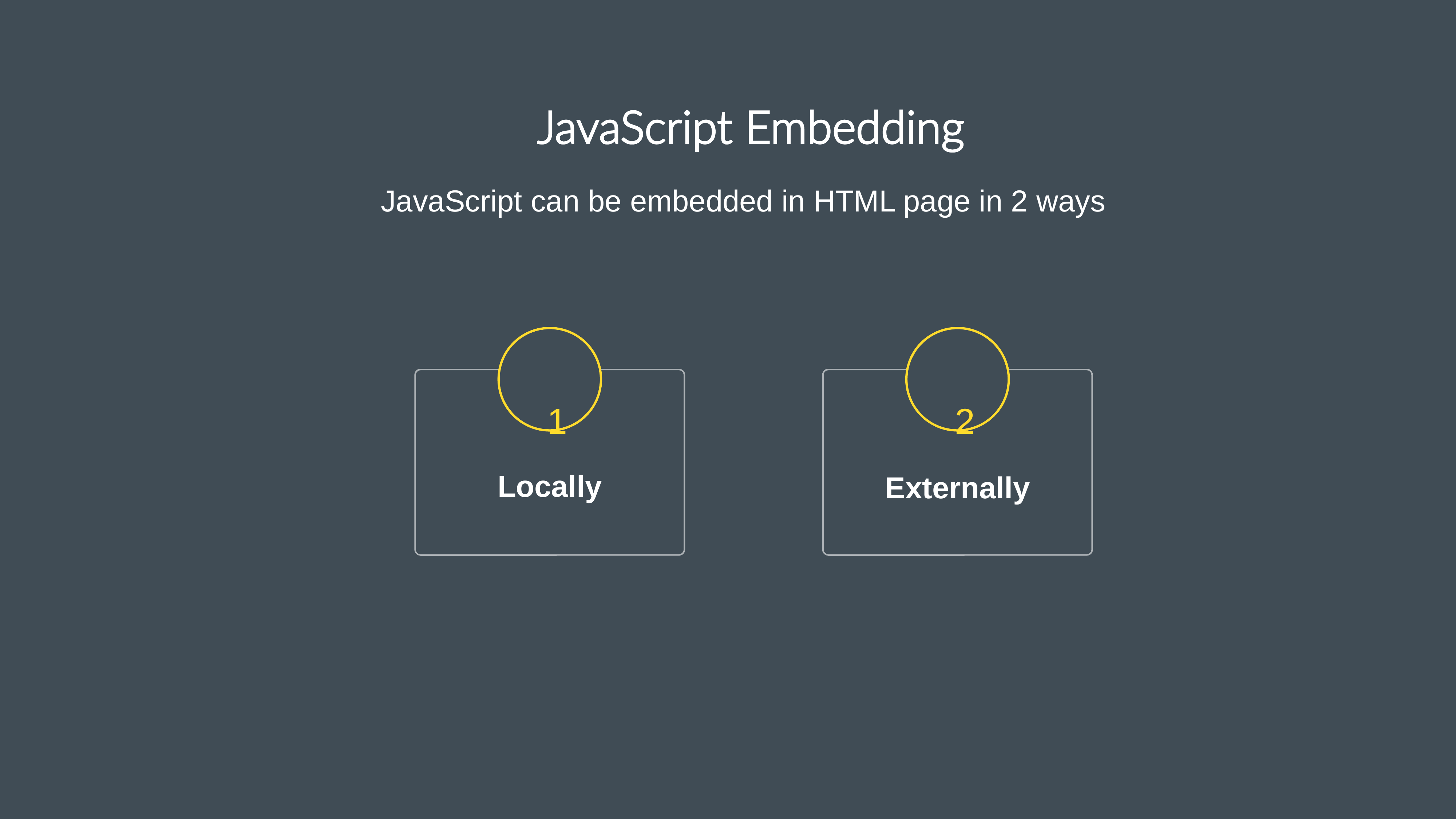

JavaScript Embedding
JavaScript can be embedded in HTML page in 2 ways
1
2

Locally

Externally